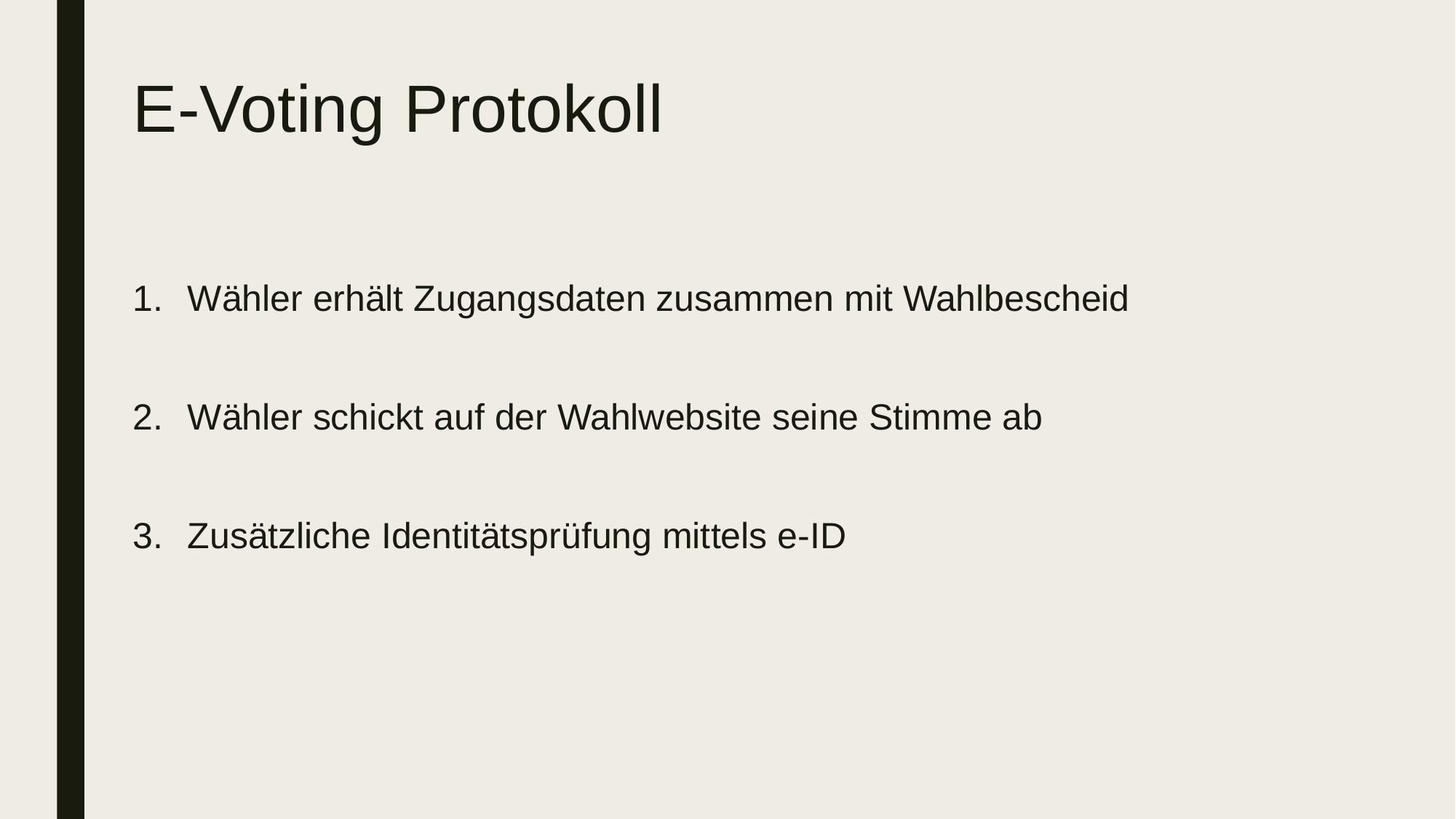

E-Voting Protokoll
Wähler erhält Zugangsdaten zusammen mit Wahlbescheid

Wähler schickt auf der Wahlwebsite seine Stimme ab

Zusätzliche Identitätsprüfung mittels e-ID